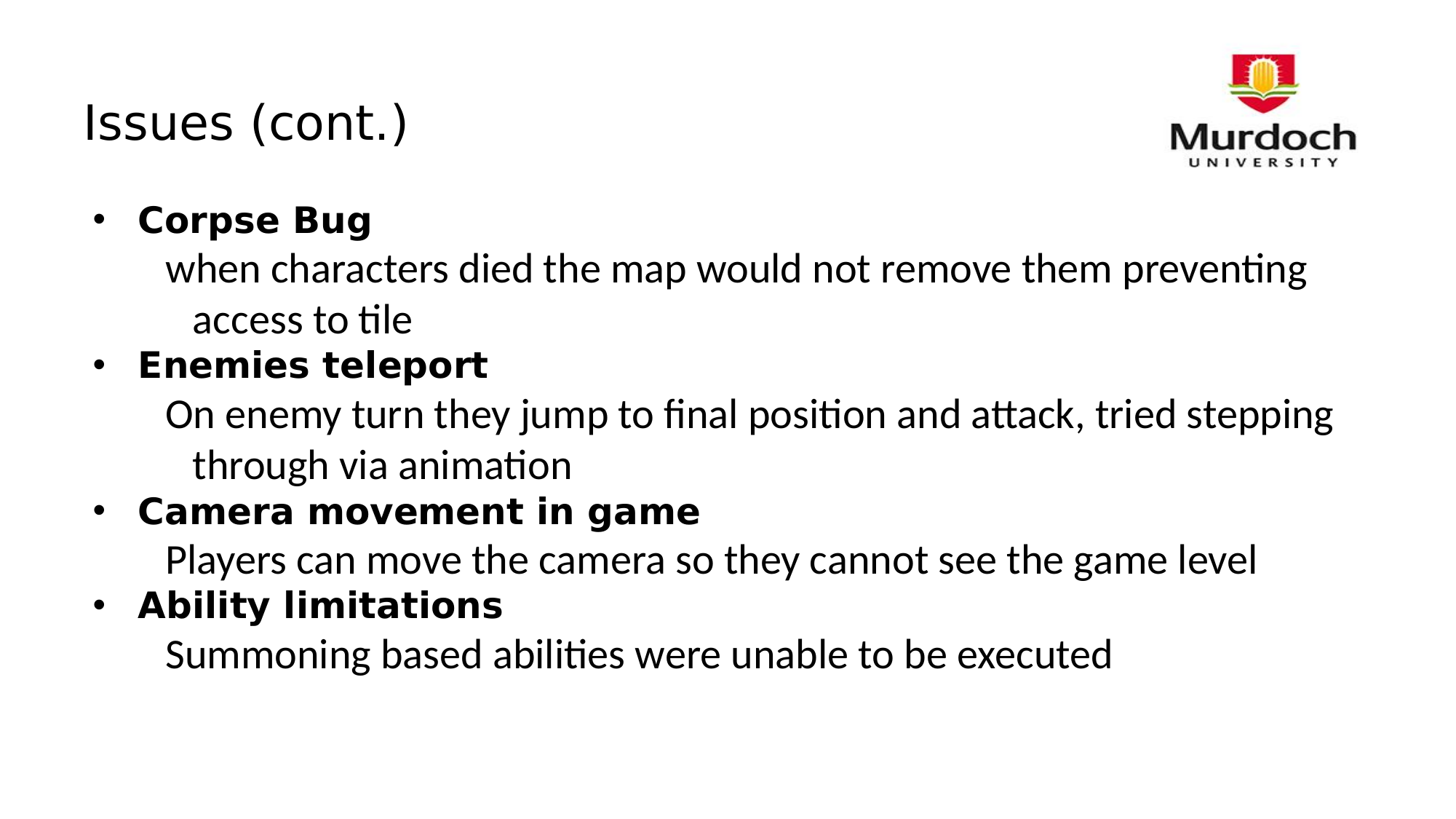

# Issues (cont.)
Corpse Bug
when characters died the map would not remove them preventing access to tile
Enemies teleport
On enemy turn they jump to final position and attack, tried stepping through via animation
Camera movement in game
Players can move the camera so they cannot see the game level
Ability limitations
Summoning based abilities were unable to be executed